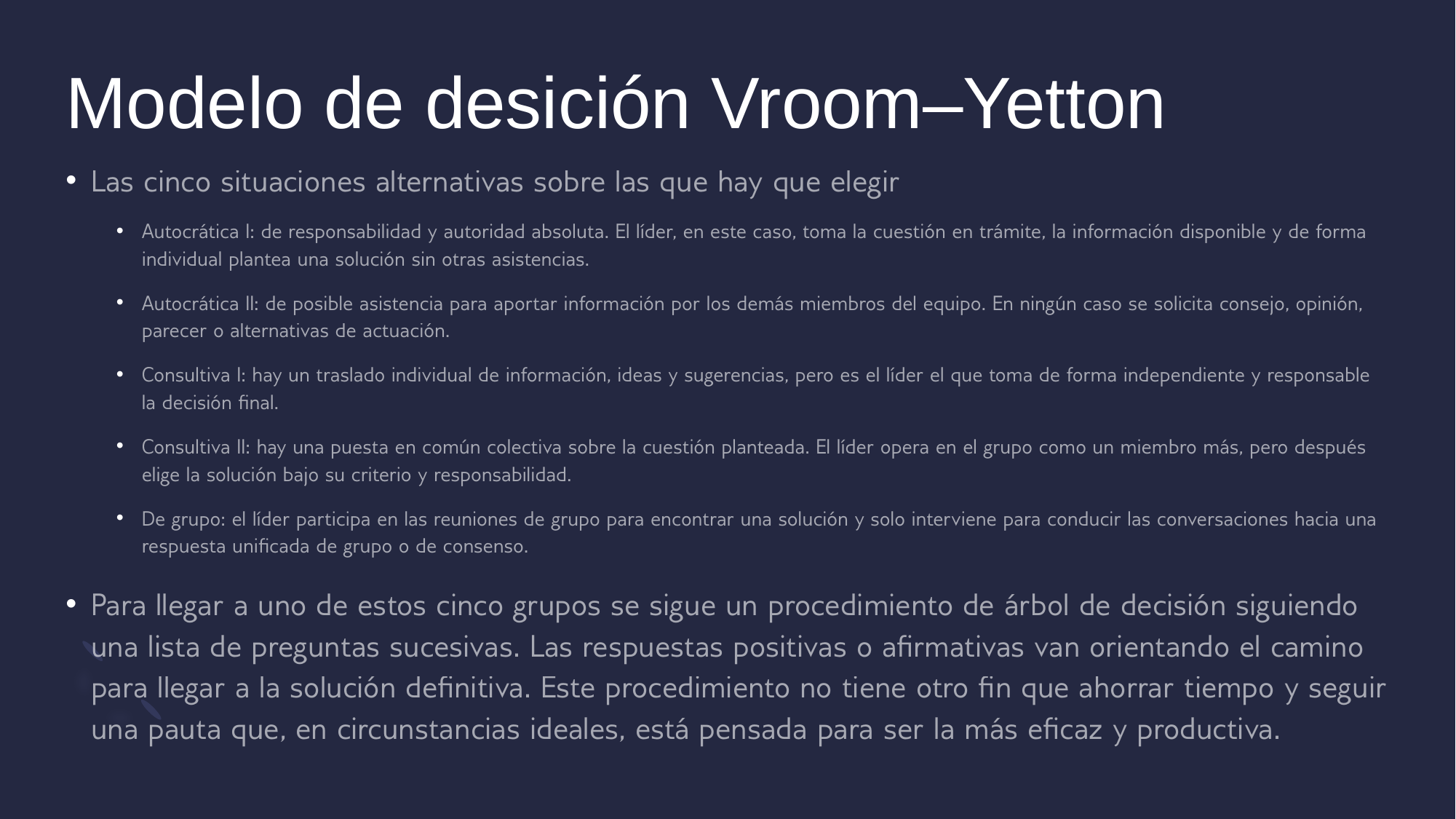

# Modelo de desición Vroom–Yetton
Las cinco situaciones alternativas sobre las que hay que elegir
Autocrática I: de responsabilidad y autoridad absoluta. El líder, en este caso, toma la cuestión en trámite, la información disponible y de forma individual plantea una solución sin otras asistencias.
Autocrática II: de posible asistencia para aportar información por los demás miembros del equipo. En ningún caso se solicita consejo, opinión, parecer o alternativas de actuación.
Consultiva I: hay un traslado individual de información, ideas y sugerencias, pero es el líder el que toma de forma independiente y responsable la decisión final.
Consultiva II: hay una puesta en común colectiva sobre la cuestión planteada. El líder opera en el grupo como un miembro más, pero después elige la solución bajo su criterio y responsabilidad.
De grupo: el líder participa en las reuniones de grupo para encontrar una solución y solo interviene para conducir las conversaciones hacia una respuesta unificada de grupo o de consenso.
Para llegar a uno de estos cinco grupos se sigue un procedimiento de árbol de decisión siguiendo una lista de preguntas sucesivas. Las respuestas positivas o afirmativas van orientando el camino para llegar a la solución definitiva. Este procedimiento no tiene otro fin que ahorrar tiempo y seguir una pauta que, en circunstancias ideales, está pensada para ser la más eficaz y productiva.